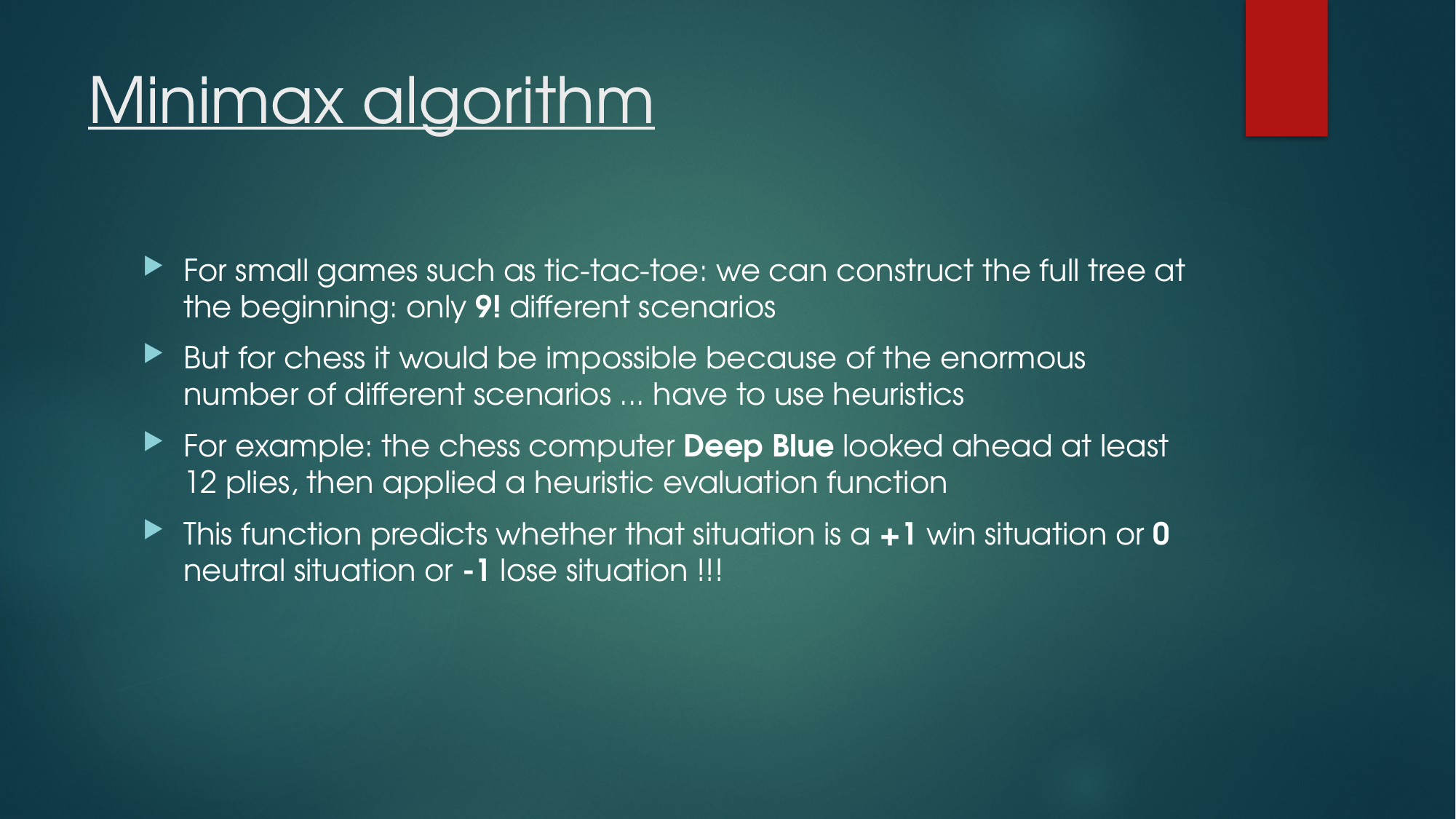

# Minimax algorithm
For small games such as tic-tac-toe: we can construct the full tree at the beginning: only 9! different scenarios
But for chess it would be impossible because of the enormous number of different scenarios ... have to use heuristics
For example: the chess computer Deep Blue looked ahead at least 12 plies, then applied a heuristic evaluation function
This function predicts whether that situation is a +1 win situation or 0 neutral situation or -1 lose situation !!!